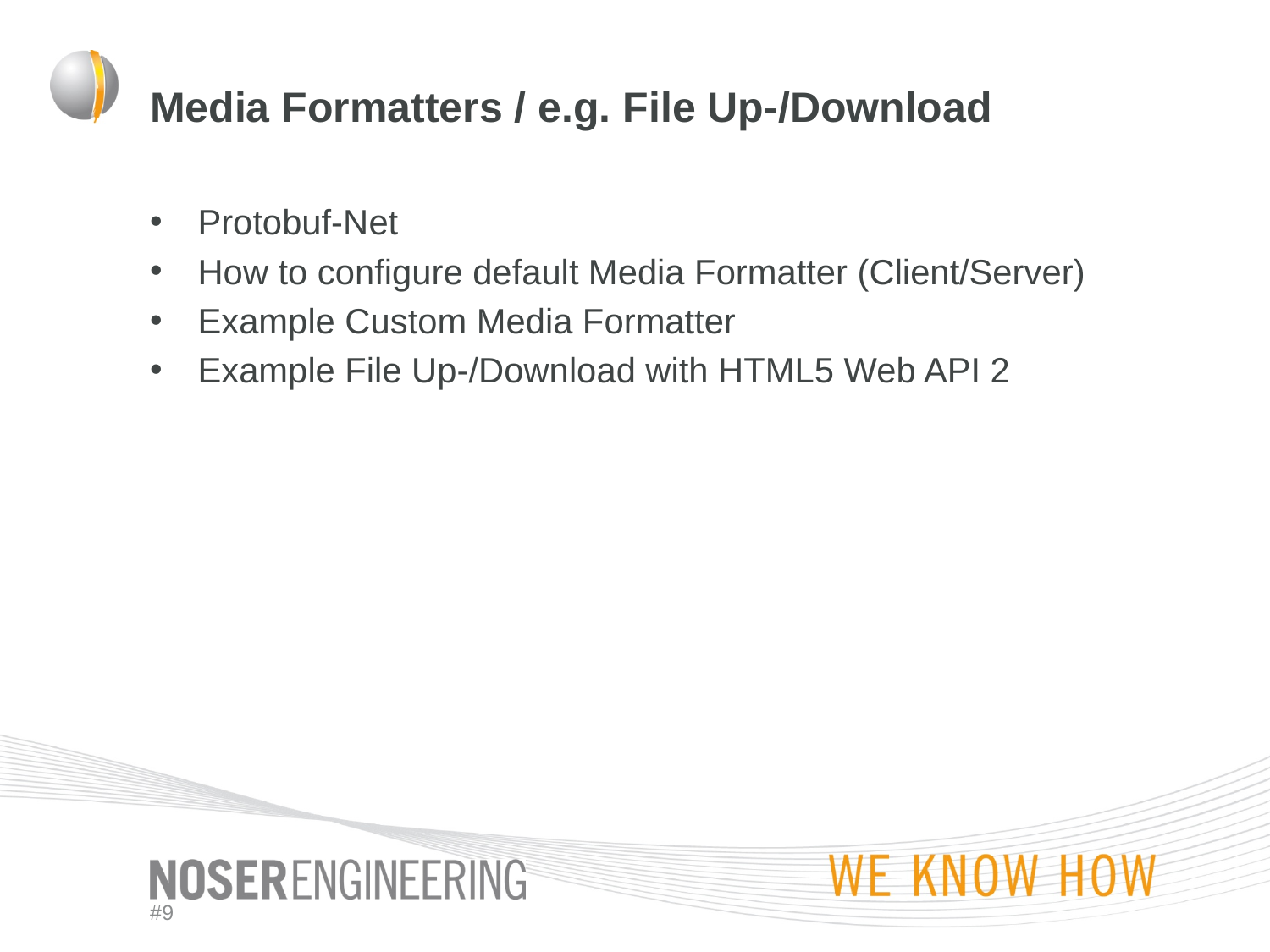

# Media Formatters / e.g. File Up-/Download
Protobuf-Net
How to configure default Media Formatter (Client/Server)
Example Custom Media Formatter
Example File Up-/Download with HTML5 Web API 2
#9